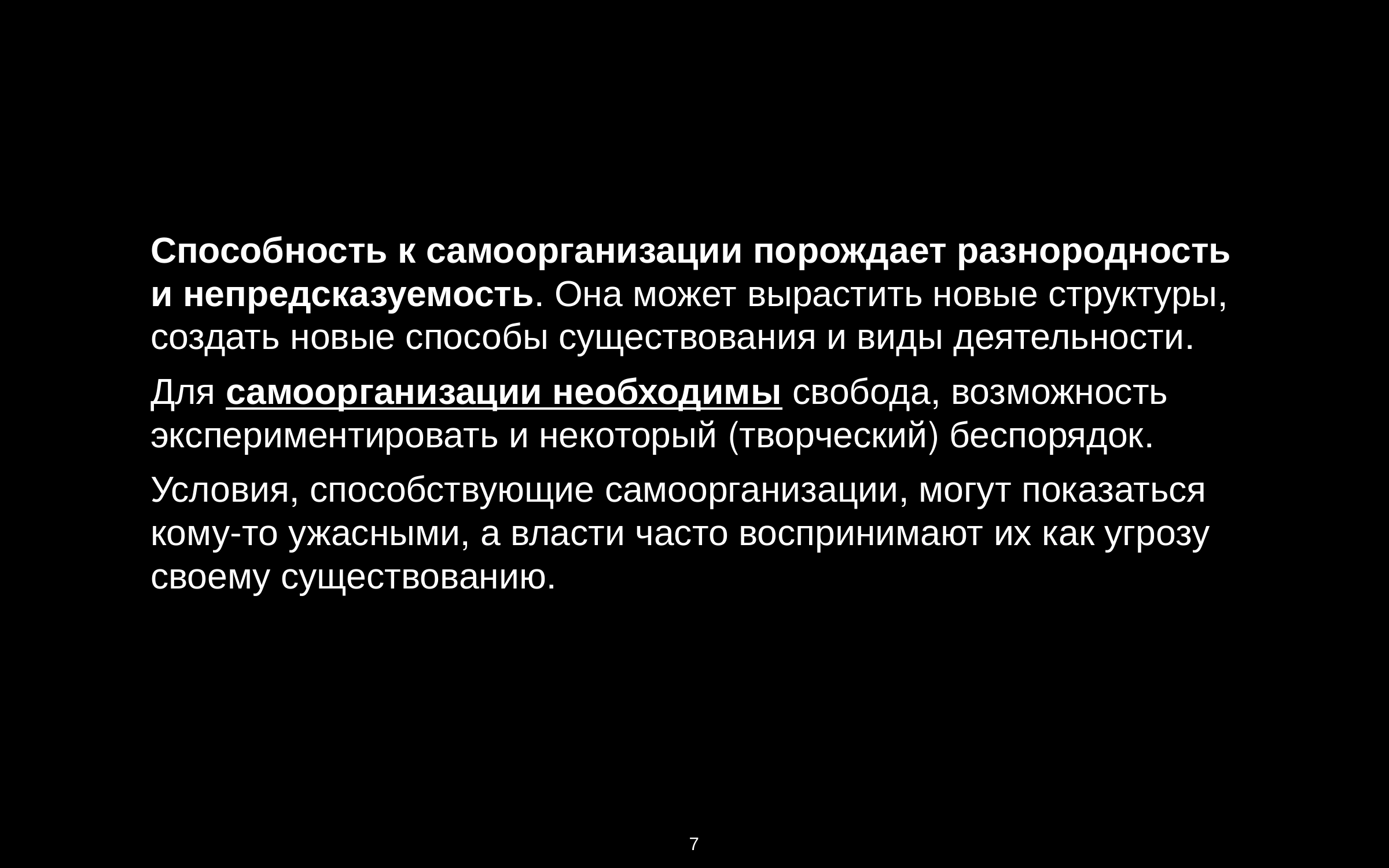

Способность к самоорганизации порождает разнородность и непредсказуемость. Она может вырастить новые структуры, создать новые способы существования и виды деятельности.
Для самоорганизации необходимы свобода, возможность экспериментировать и некоторый (творческий) беспорядок.
Условия, способствующие самоорганизации, могут показаться кому-то ужасными, а власти часто воспринимают их как угрозу своему существованию.
7